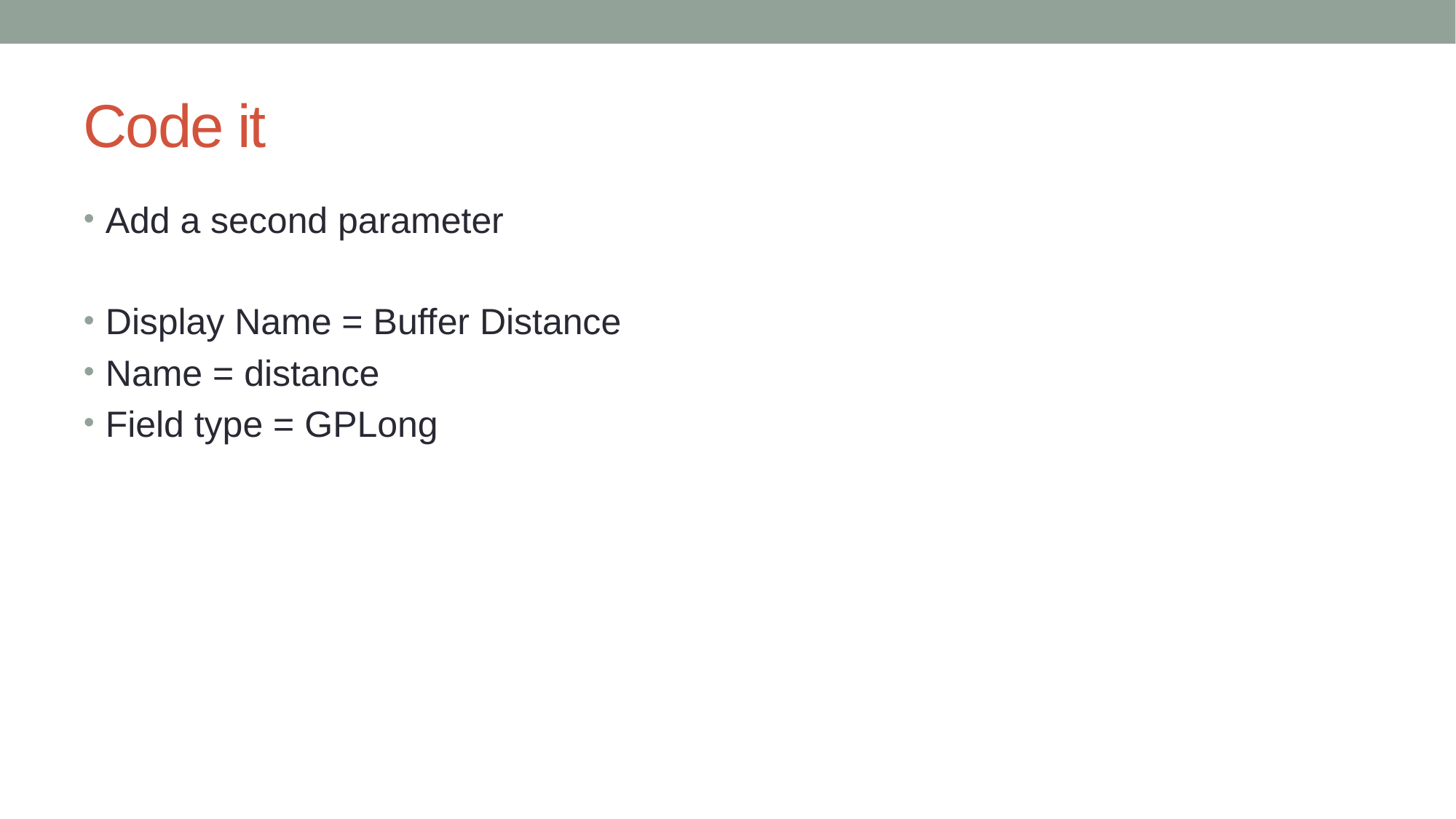

# Code it
Add a second parameter

Display Name = Buffer Distance
Name = distance
Field type = GPLong